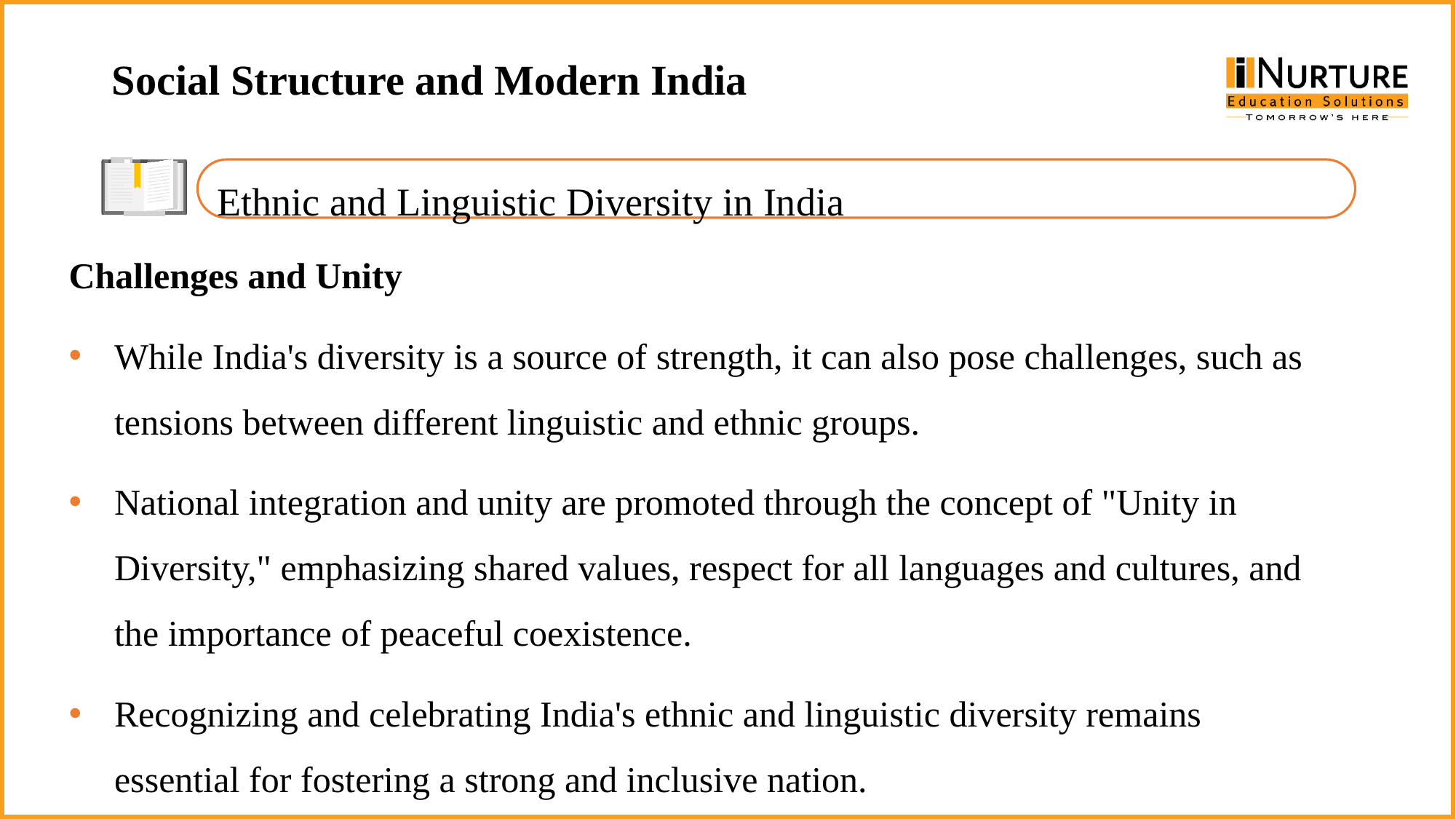

Social Structure and Modern India
Ethnic and Linguistic Diversity in India

Challenges and Unity
While India's diversity is a source of strength, it can also pose challenges, such as tensions between different linguistic and ethnic groups.
National integration and unity are promoted through the concept of "Unity in Diversity," emphasizing shared values, respect for all languages and cultures, and the importance of peaceful coexistence.
Recognizing and celebrating India's ethnic and linguistic diversity remains essential for fostering a strong and inclusive nation.